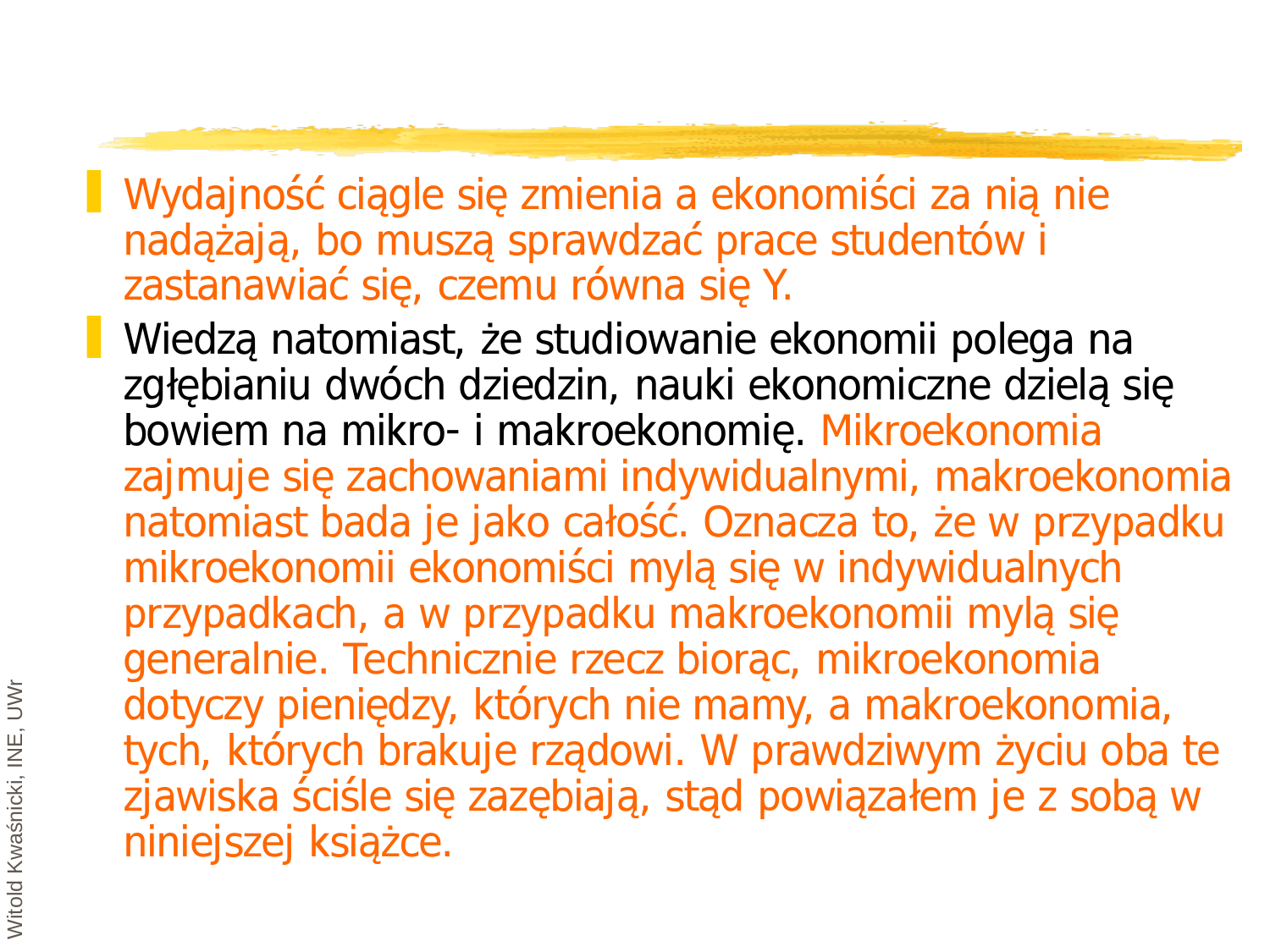

#
Wydajność ciągle się zmienia a ekonomiści za nią nie nadążają, bo muszą sprawdzać prace studentów i zastanawiać się, czemu równa się Y.
Wiedzą natomiast, że studiowanie ekonomii polega na zgłębianiu dwóch dziedzin, nauki ekonomiczne dzielą się bowiem na mikro- i makroekonomię. Mikroekonomia zajmuje się zachowaniami indywidualnymi, makroekonomia natomiast bada je jako całość. Oznacza to, że w przypadku mikroekonomii ekonomiści mylą się w indywidualnych przypadkach, a w przypadku makroekonomii mylą się generalnie. Technicznie rzecz biorąc, mikroekonomia dotyczy pieniędzy, których nie mamy, a makroekonomia, tych, których brakuje rządowi. W prawdziwym życiu oba te zjawiska ściśle się zazębiają, stąd powiązałem je z sobą w niniejszej książce.
Witold Kwaśnicki, INE, UWr